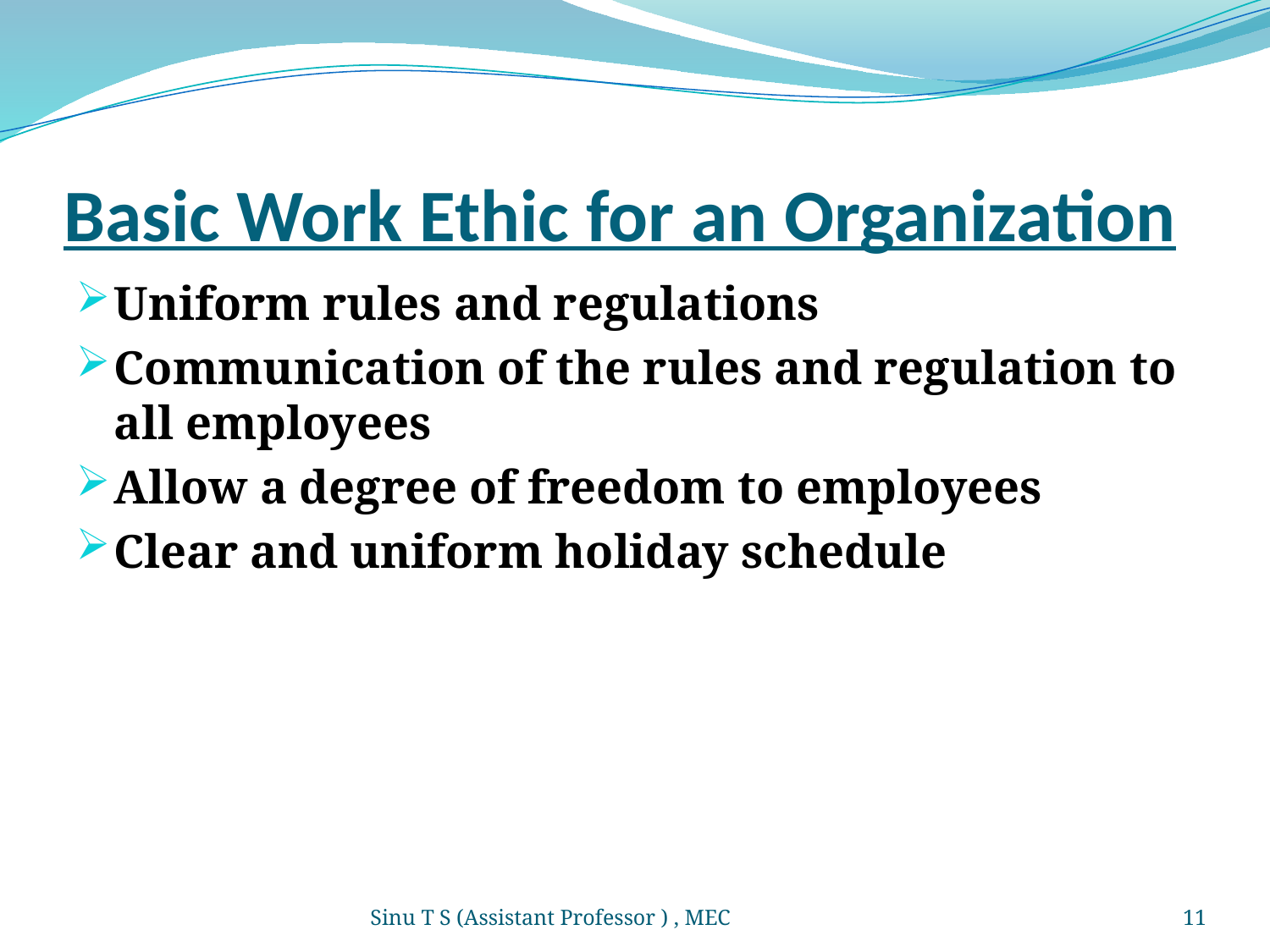

# Basic Work Ethic for an Organization
Uniform rules and regulations
Communication of the rules and regulation to all employees
Allow a degree of freedom to employees
Clear and uniform holiday schedule

Sinu T S (Assistant Professor ) , MEC
11